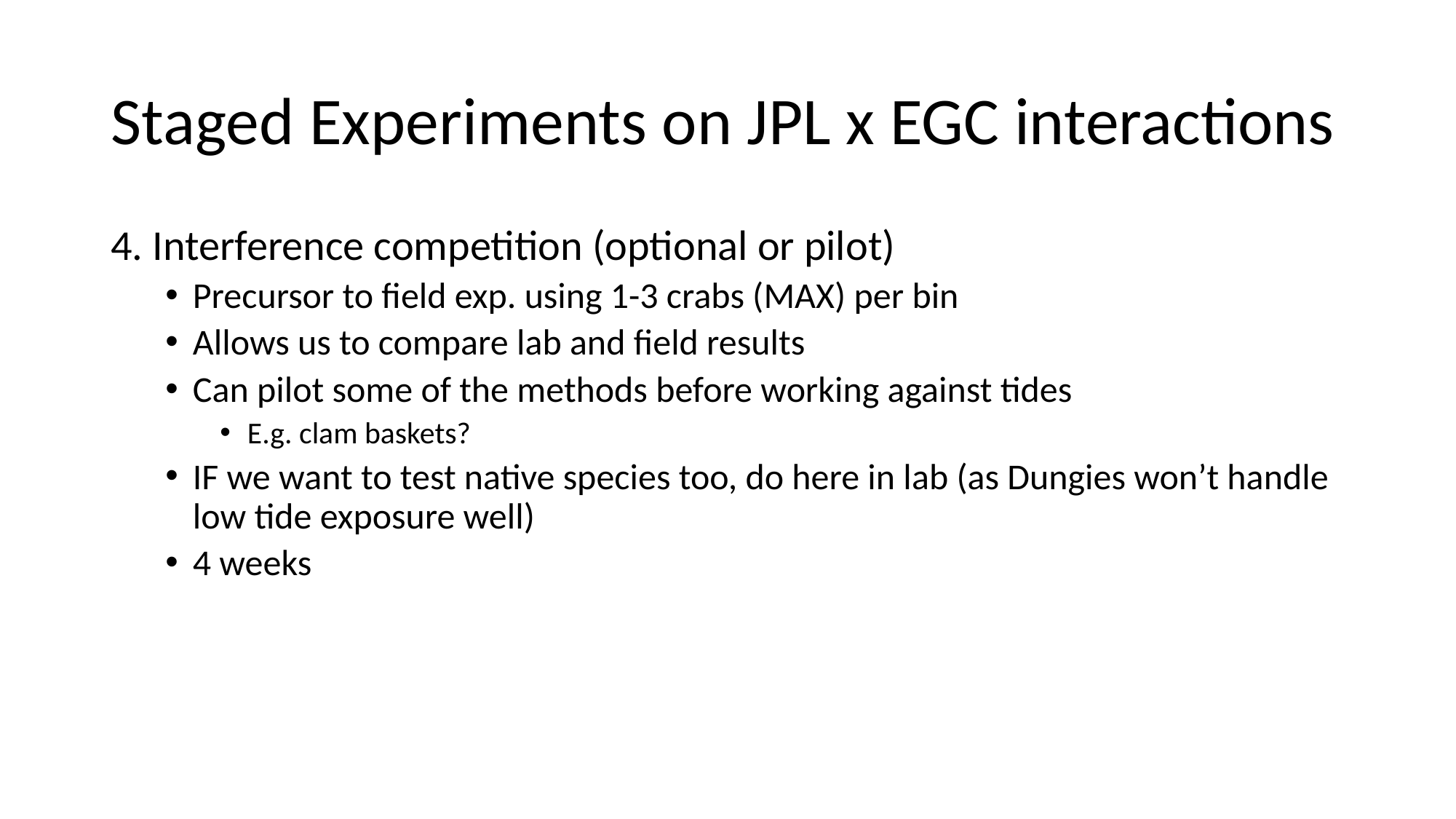

# Staged Experiments on JPL x EGC interactions
4. Interference competition (optional or pilot)
Precursor to field exp. using 1-3 crabs (MAX) per bin
Allows us to compare lab and field results
Can pilot some of the methods before working against tides
E.g. clam baskets?
IF we want to test native species too, do here in lab (as Dungies won’t handle low tide exposure well)
4 weeks